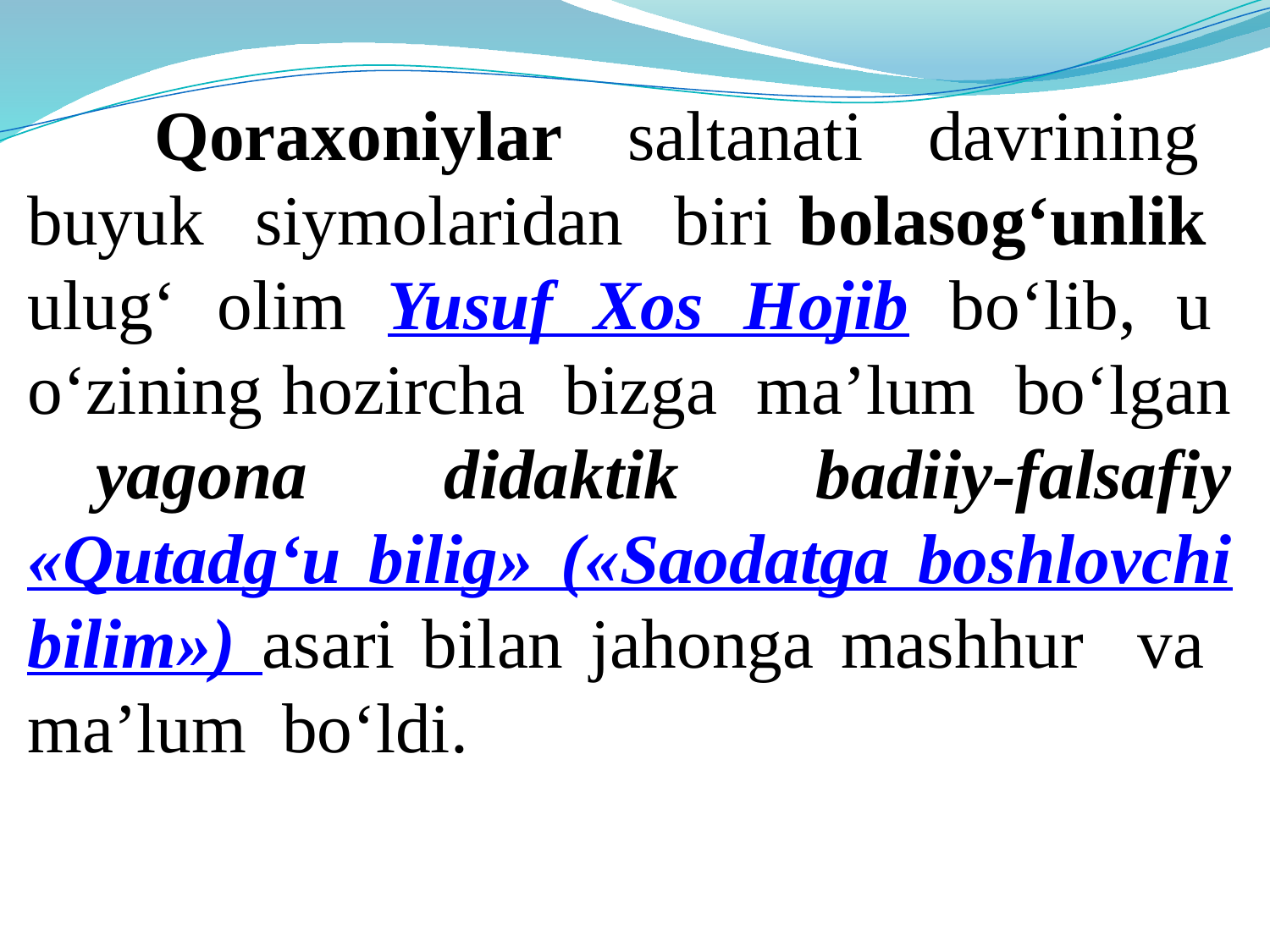

Qoraxoniylar  saltanati  davrining  buyuk  siymolaridan  biri bolasog‘unlik  ulug‘  olim  Yusuf  Xos  Hojib  bo‘lib,  u  o‘zining hozircha  bizga  ma’lum  bo‘lgan  yagona  didaktik  badiiy-falsafiy «Qutadg‘u bilig» («Saodatga boshlovchi bilim») asari bilan jahonga mashhur  va  ma’lum  bo‘ldi.